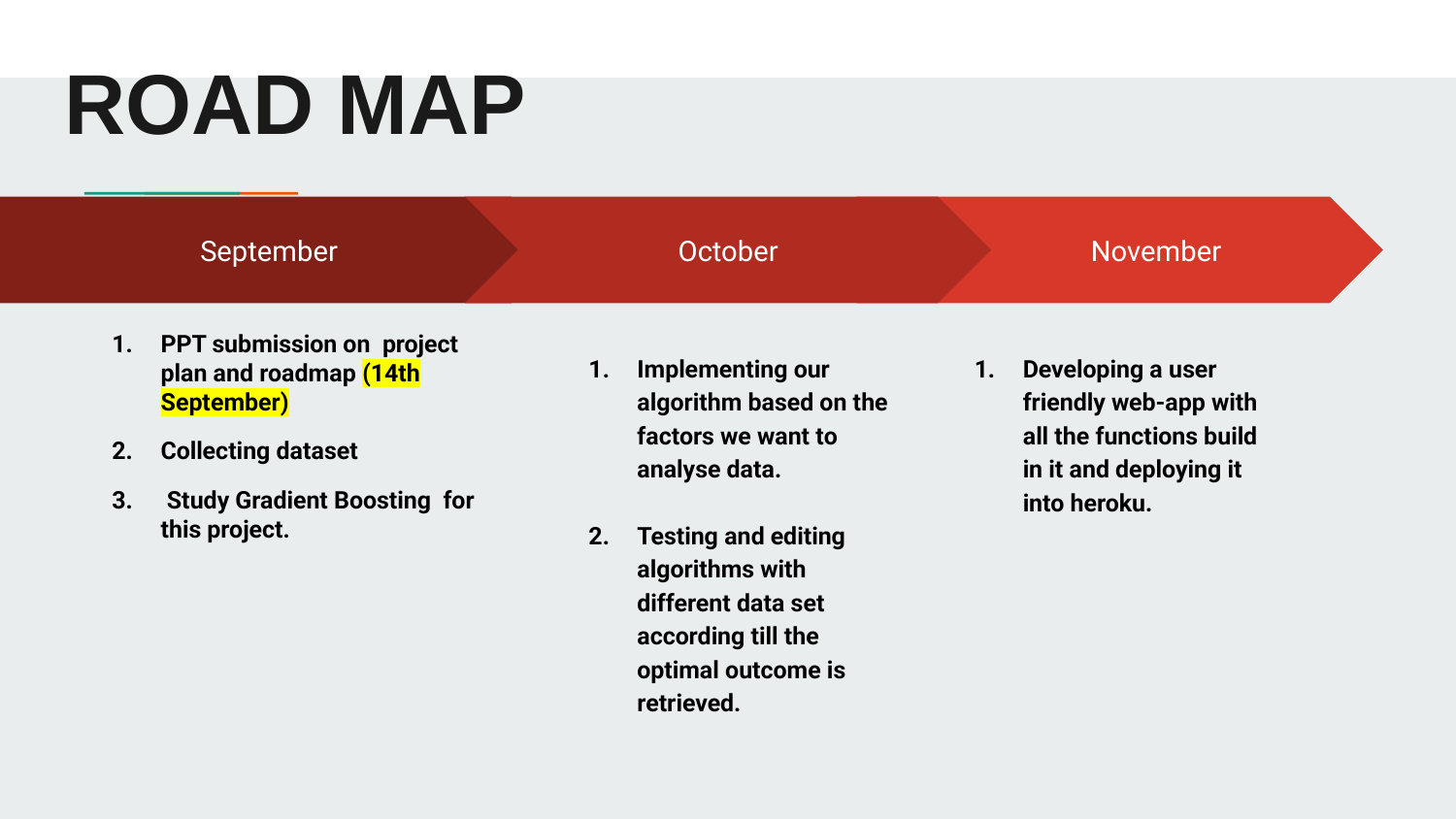

# ROAD MAP
September
PPT submission on  project plan and roadmap (14th September)
Collecting dataset
 Study Gradient Boosting  for this project.

October
Implementing our algorithm based on the factors we want to analyse data.

Testing and editing algorithms with different data set according till the optimal outcome is retrieved.

November
Developing a user      friendly web-app with all the functions build in it and deploying it into heroku.